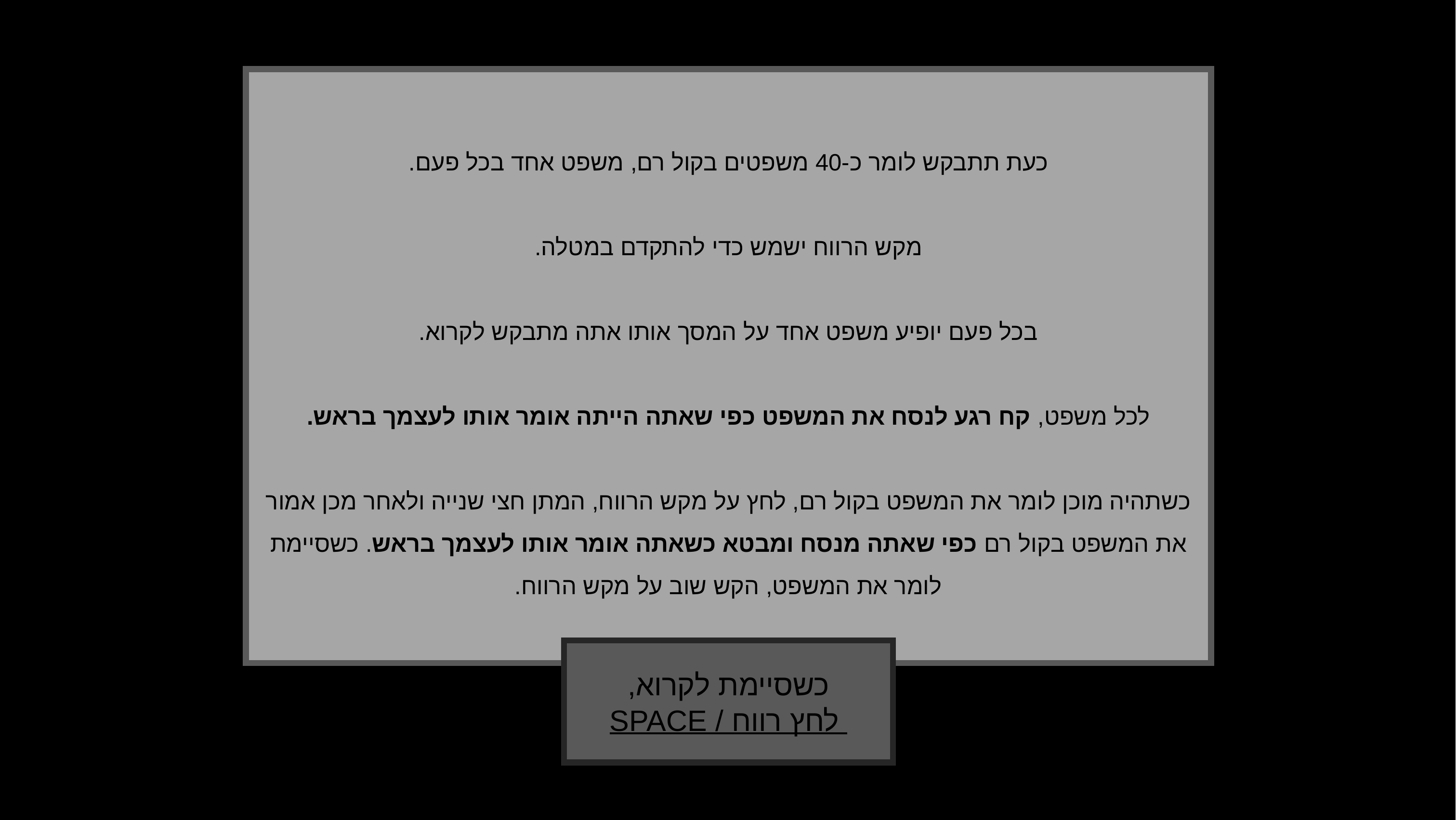

כעת תתבקש לומר כ-40 משפטים בקול רם, משפט אחד בכל פעם.

מקש הרווח ישמש כדי להתקדם במטלה.

בכל פעם יופיע משפט אחד על המסך אותו אתה מתבקש לקרוא.

לכל משפט, קח רגע לנסח את המשפט כפי שאתה הייתה אומר אותו לעצמך בראש.

כשתהיה מוכן לומר את המשפט בקול רם, לחץ על מקש הרווח, המתן חצי שנייה ולאחר מכן אמור את המשפט בקול רם כפי שאתה מנסח ומבטא כשאתה אומר אותו לעצמך בראש. כשסיימת לומר את המשפט, הקש שוב על מקש הרווח.
כשסיימת לקרוא,
 לחץ רווח / SPACE